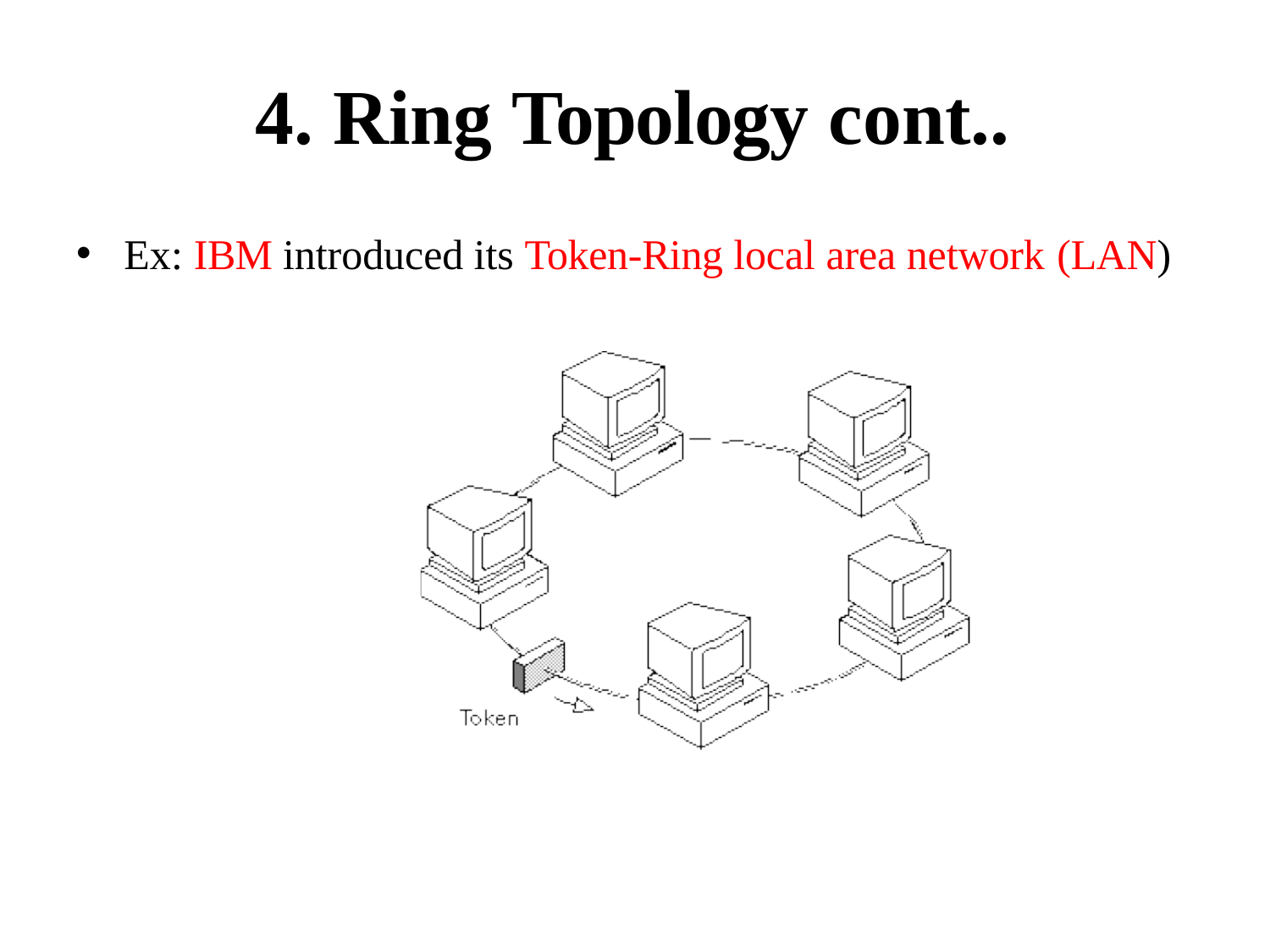

# 4. Ring Topology cont..
Ex: IBM introduced its Token-Ring local area network (LAN)